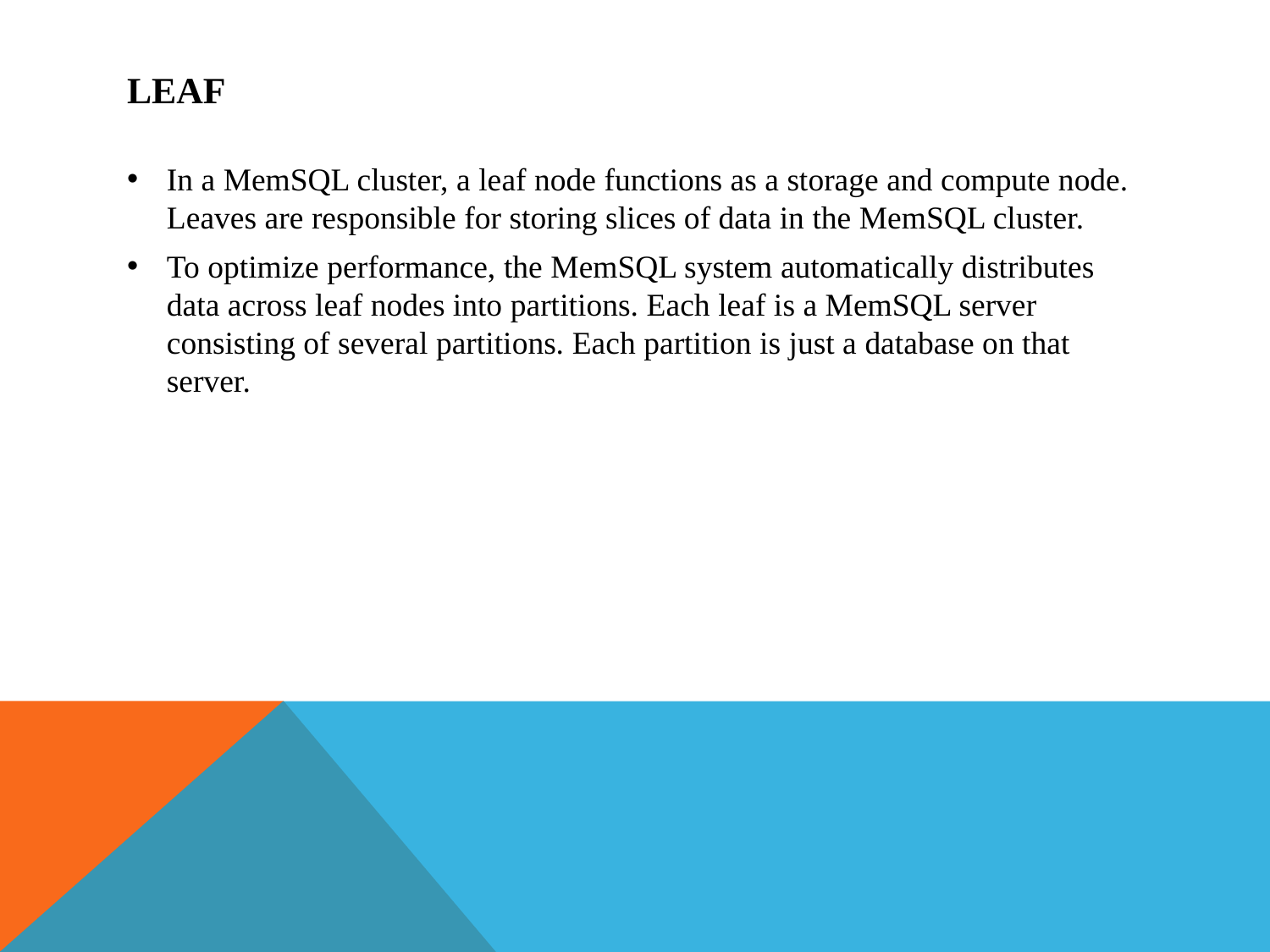

# Leaf
In a MemSQL cluster, a leaf node functions as a storage and compute node. Leaves are responsible for storing slices of data in the MemSQL cluster.
To optimize performance, the MemSQL system automatically distributes data across leaf nodes into partitions. Each leaf is a MemSQL server consisting of several partitions. Each partition is just a database on that server.